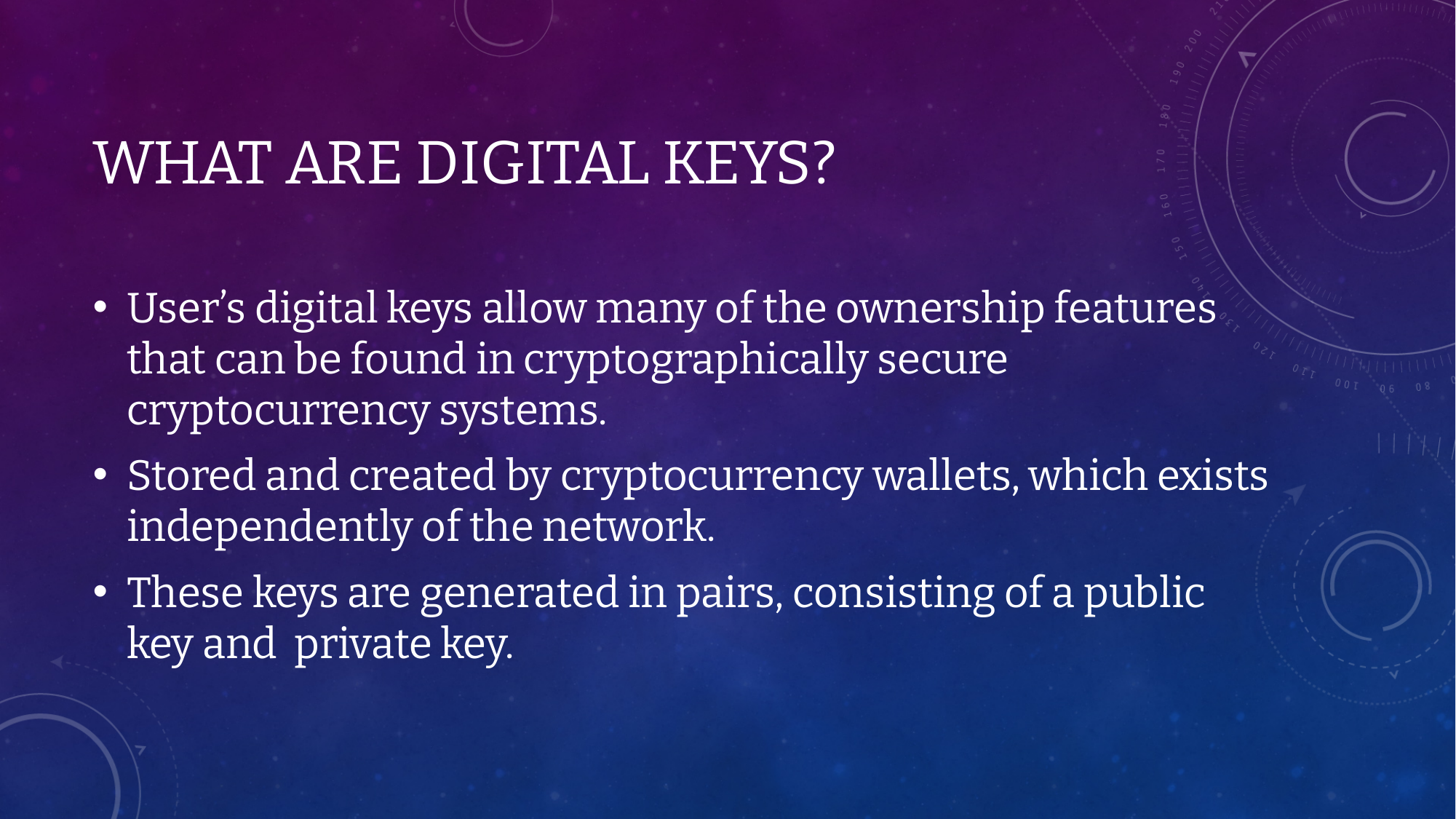

# What are digital keys?
User’s digital keys allow many of the ownership features that can be found in cryptographically secure cryptocurrency systems.
Stored and created by cryptocurrency wallets, which exists independently of the network.
These keys are generated in pairs, consisting of a public key and  private key.